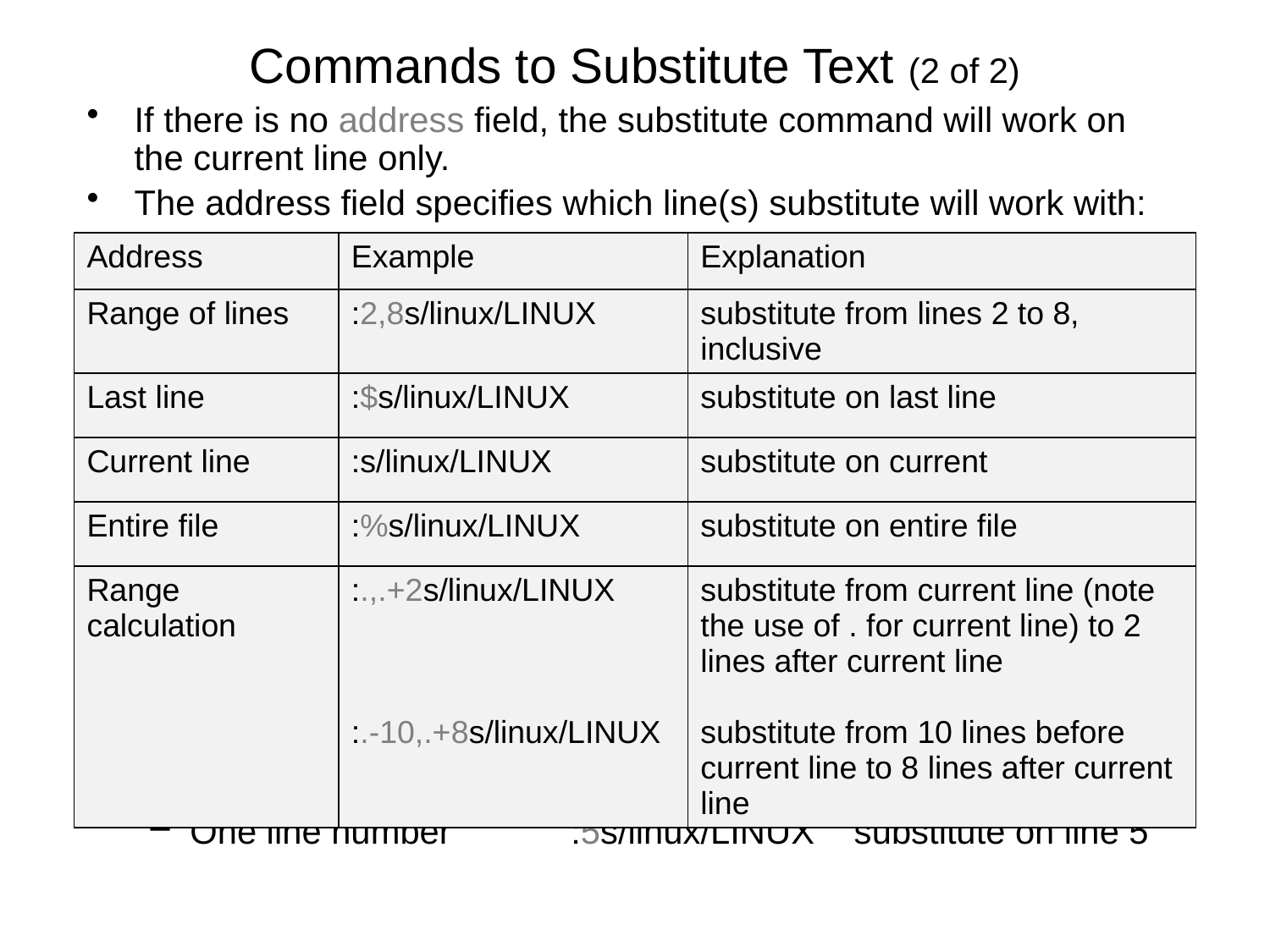

# Commands to Substitute Text (2 of 2)
If there is no address field, the substitute command will work on the current line only.
The address field specifies which line(s) substitute will work with:

One line number	:5s/linux/LINUX	   substitute on line 5

| Address | Example | Explanation |
| --- | --- | --- |
| Range of lines | :2,8s/linux/LINUX | substitute from lines 2 to 8, inclusive |
| Last line | :$s/linux/LINUX | substitute on last line |
| Current line | :s/linux/LINUX | substitute on current |
| Entire file | :%s/linux/LINUX | substitute on entire file |
| Range calculation | :.,.+2s/linux/LINUX :.-10,.+8s/linux/LINUX | substitute from current line (note the use of . for current line) to 2 lines after current line substitute from 10 lines before current line to 8 lines after current line |